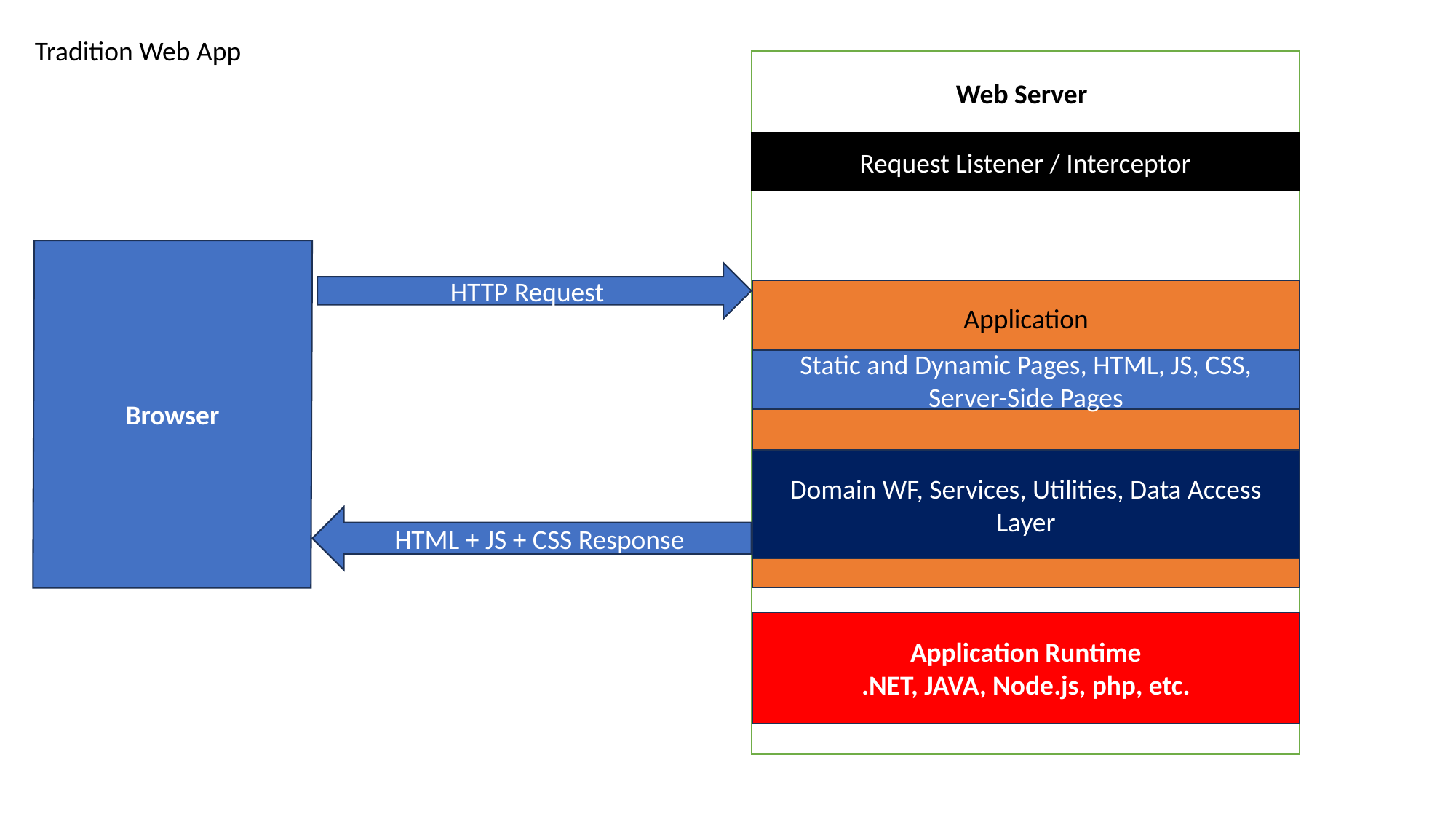

Tradition Web App

Web Server
Request Listener / Interceptor
Browser
HTTP Request

Application
Static and Dynamic Pages, HTML, JS, CSS, Server-Side Pages
Domain WF, Services, Utilities, Data Access Layer
HTML + JS + CSS Response
Application Runtime
.NET, JAVA, Node.js, php, etc.